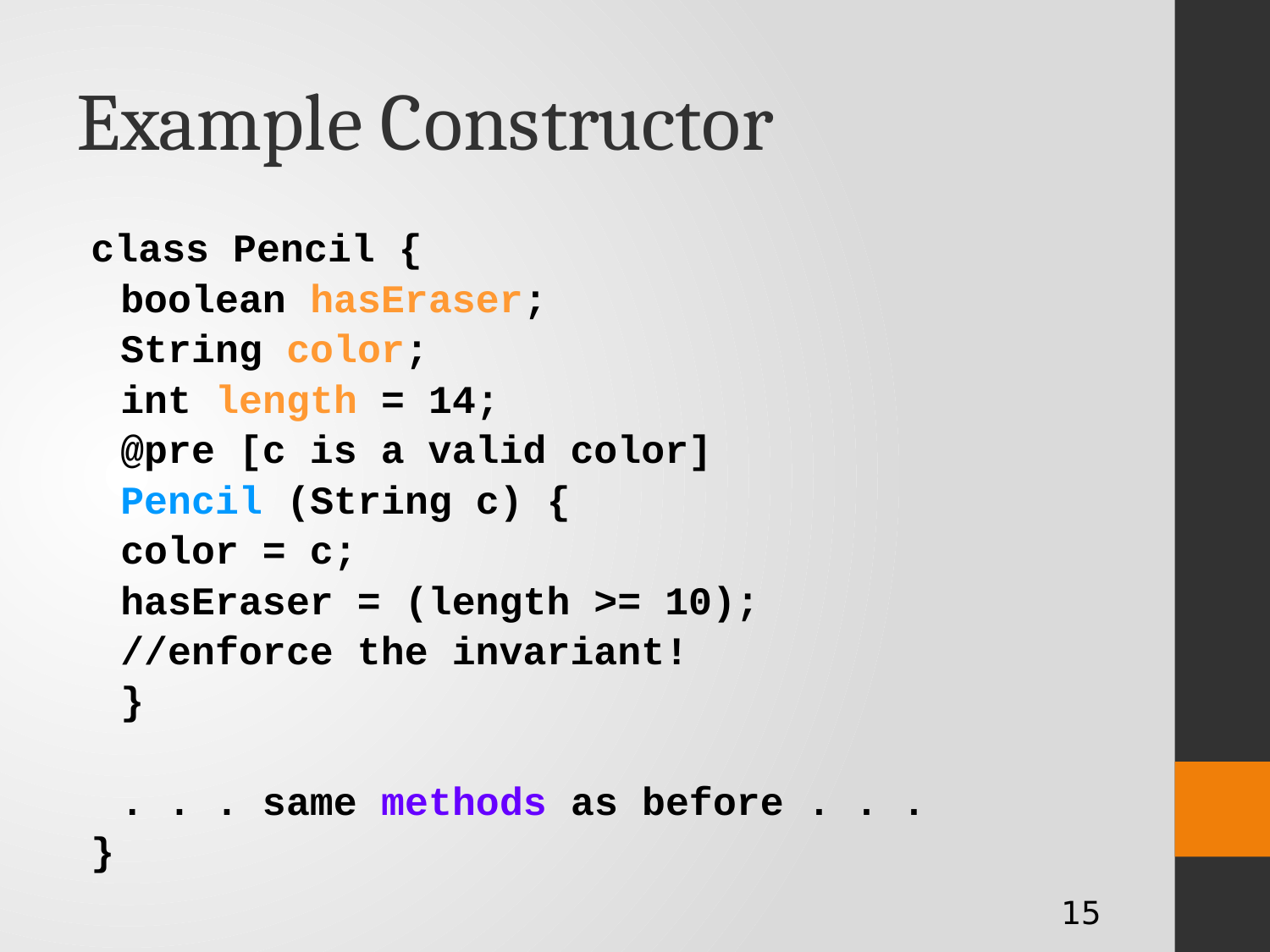

# Example Constructor
class Pencil {
		boolean hasEraser;
		String color;
		int length = 14;
		@pre [c is a valid color]
		Pencil (String c) {
			color = c;
			hasEraser = (length >= 10);
			//enforce the invariant!
		}

		. . . same methods as before . . .
}